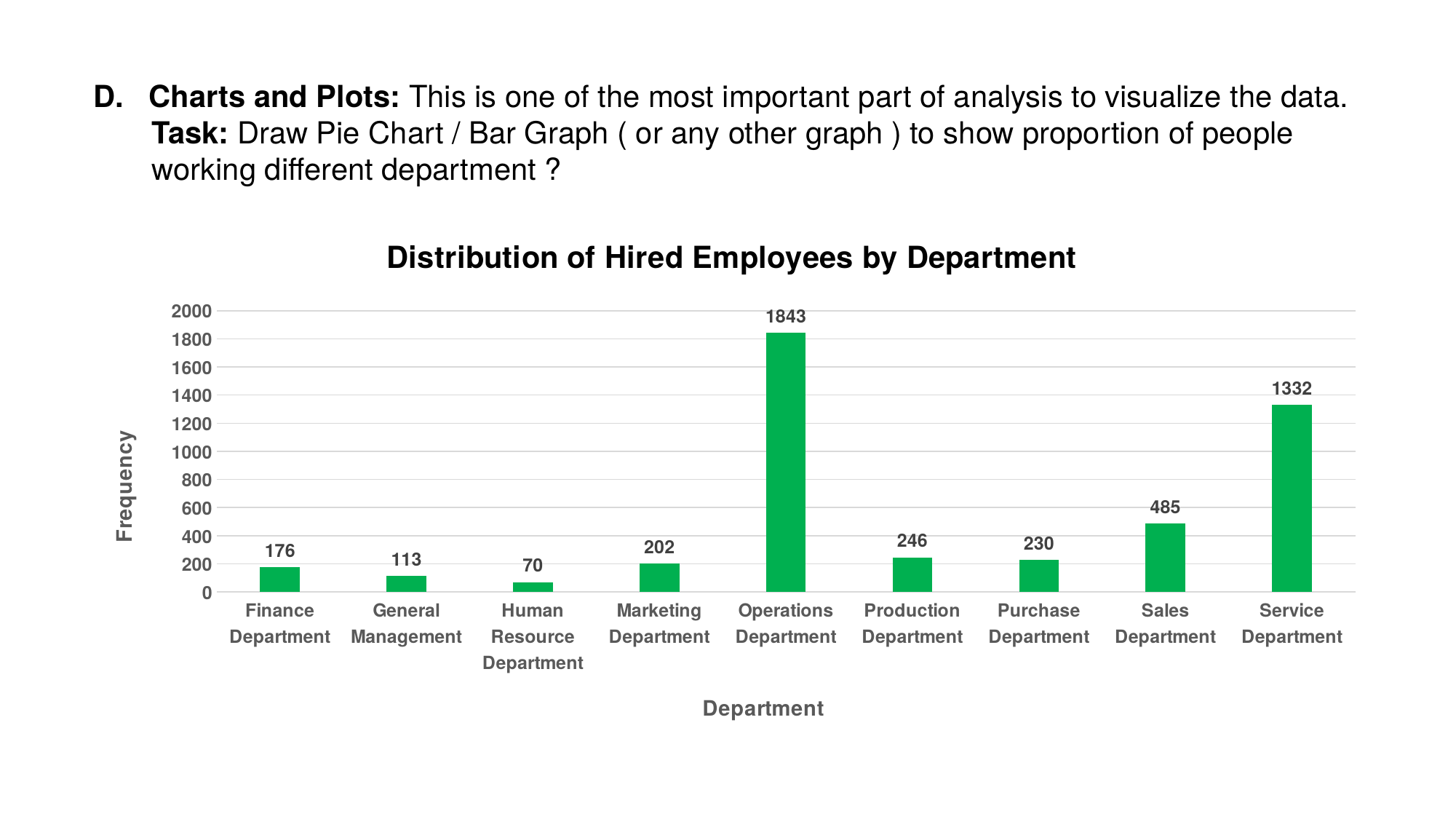

D.   Charts and Plots: This is one of the most important part of analysis to visualize the data.
       Task: Draw Pie Chart / Bar Graph ( or any other graph ) to show proportion of people
       working different department ?

### Chart: Distribution of Hired Employees by Department

| Category | Total |
|---|---|
| Finance Department | 176.0 |
| General Management | 113.0 |
| Human Resource Department | 70.0 |
| Marketing Department | 202.0 |
| Operations Department | 1843.0 |
| Production Department | 246.0 |
| Purchase Department | 230.0 |
| Sales Department | 485.0 |
| Service Department | 1332.0 |